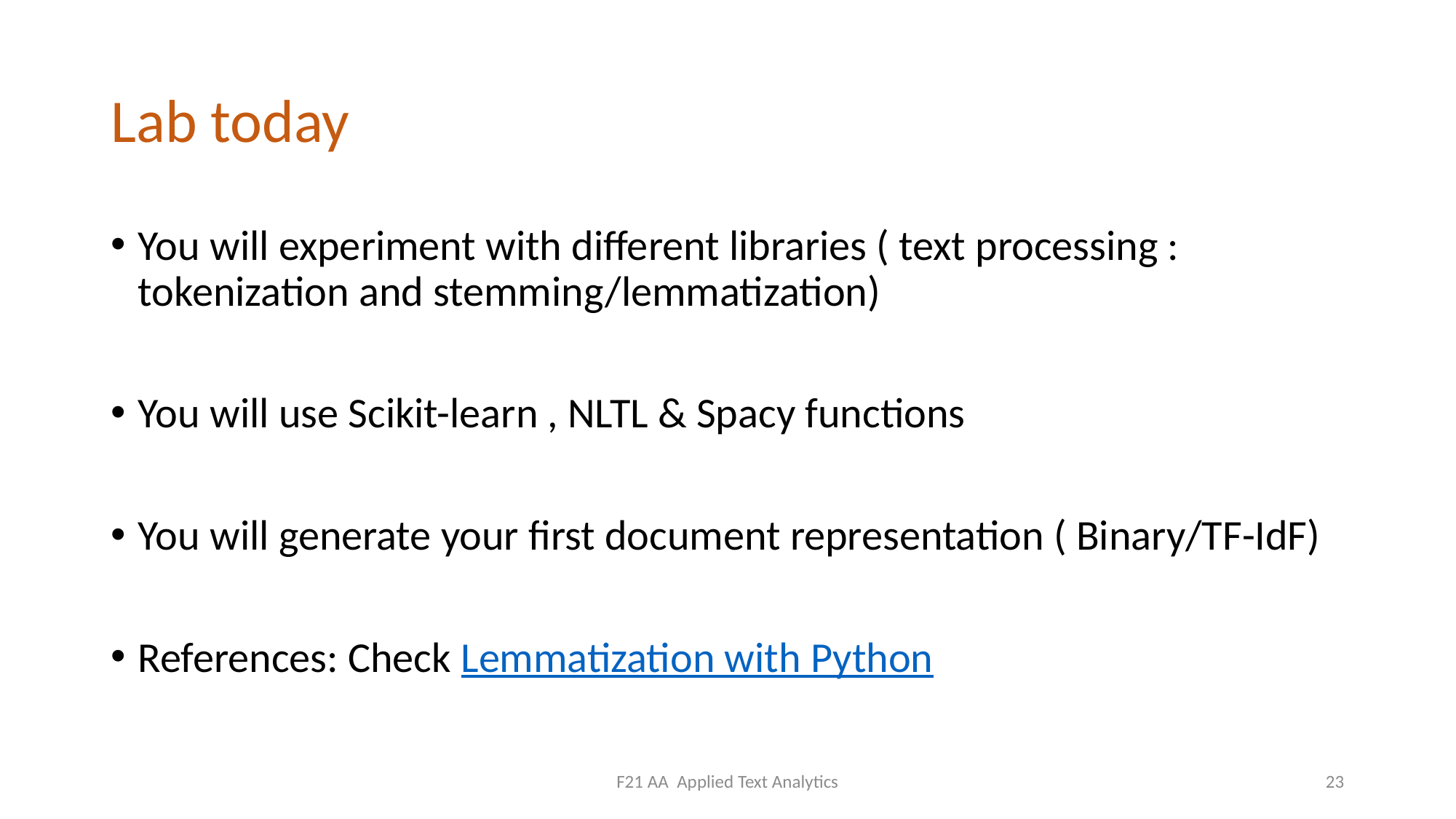

# Lab today
You will experiment with different libraries ( text processing : tokenization and stemming/lemmatization)

You will use Scikit-learn , NLTL & Spacy functions

You will generate your first document representation ( Binary/TF-IdF)

References: Check Lemmatization with Python

F21 AA  Applied Text Analytics
23